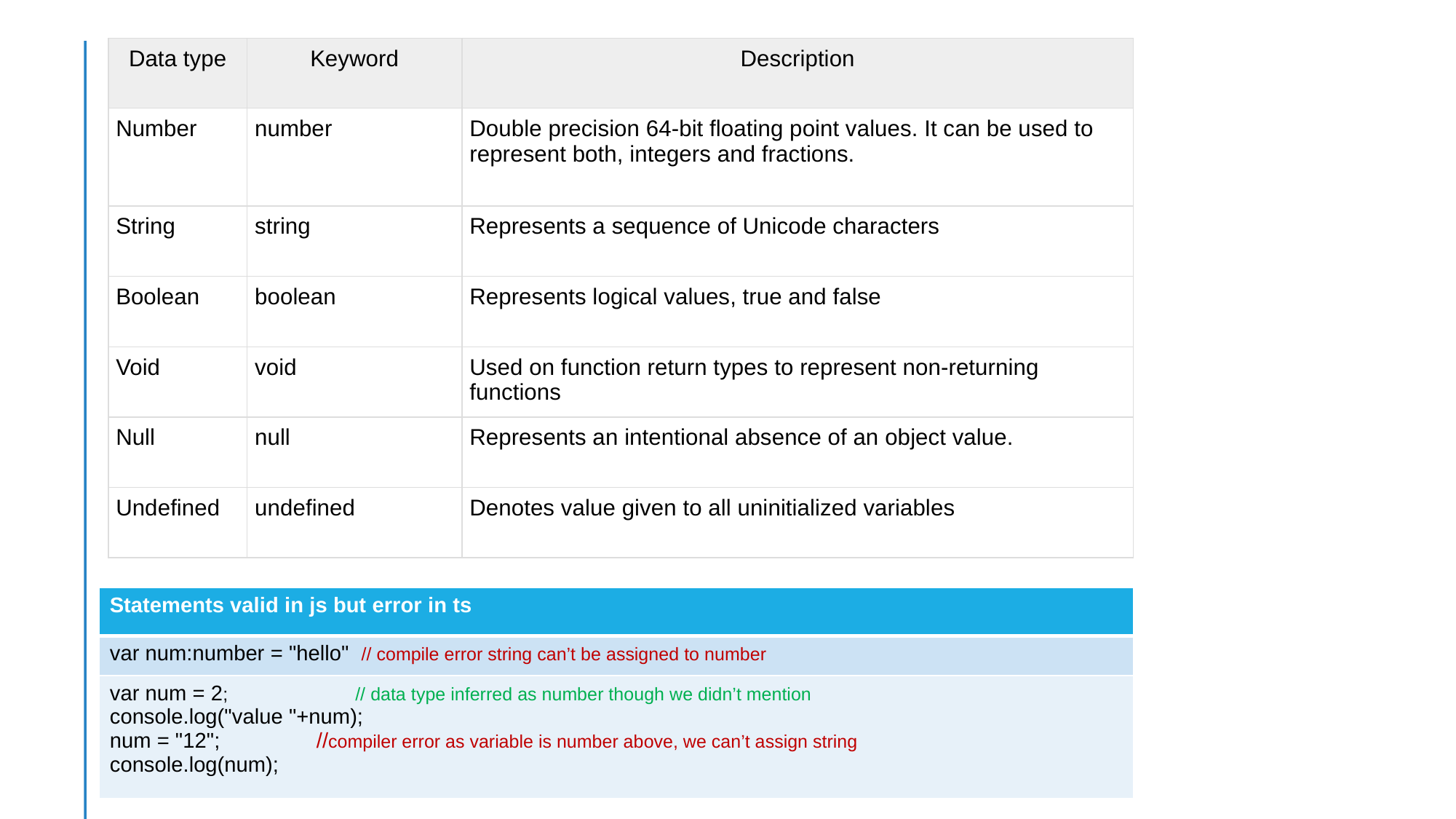

| Data type | Keyword | Description |
| --- | --- | --- |
| Number | number | Double precision 64-bit floating point values. It can be used to represent both, integers and fractions. |
| String | string | Represents a sequence of Unicode characters |
| Boolean | boolean | Represents logical values, true and false |
| Void | void | Used on function return types to represent non-returning functions |
| Null | null | Represents an intentional absence of an object value. |
| Undefined | undefined | Denotes value given to all uninitialized variables |
| Statements valid in js but error in ts |
| --- |
| var num:number = "hello" // compile error string can’t be assigned to number |
| var num = 2; // data type inferred as number though we didn’t mention console.log("value "+num); num = "12"; //compiler error as variable is number above, we can’t assign string console.log(num); |